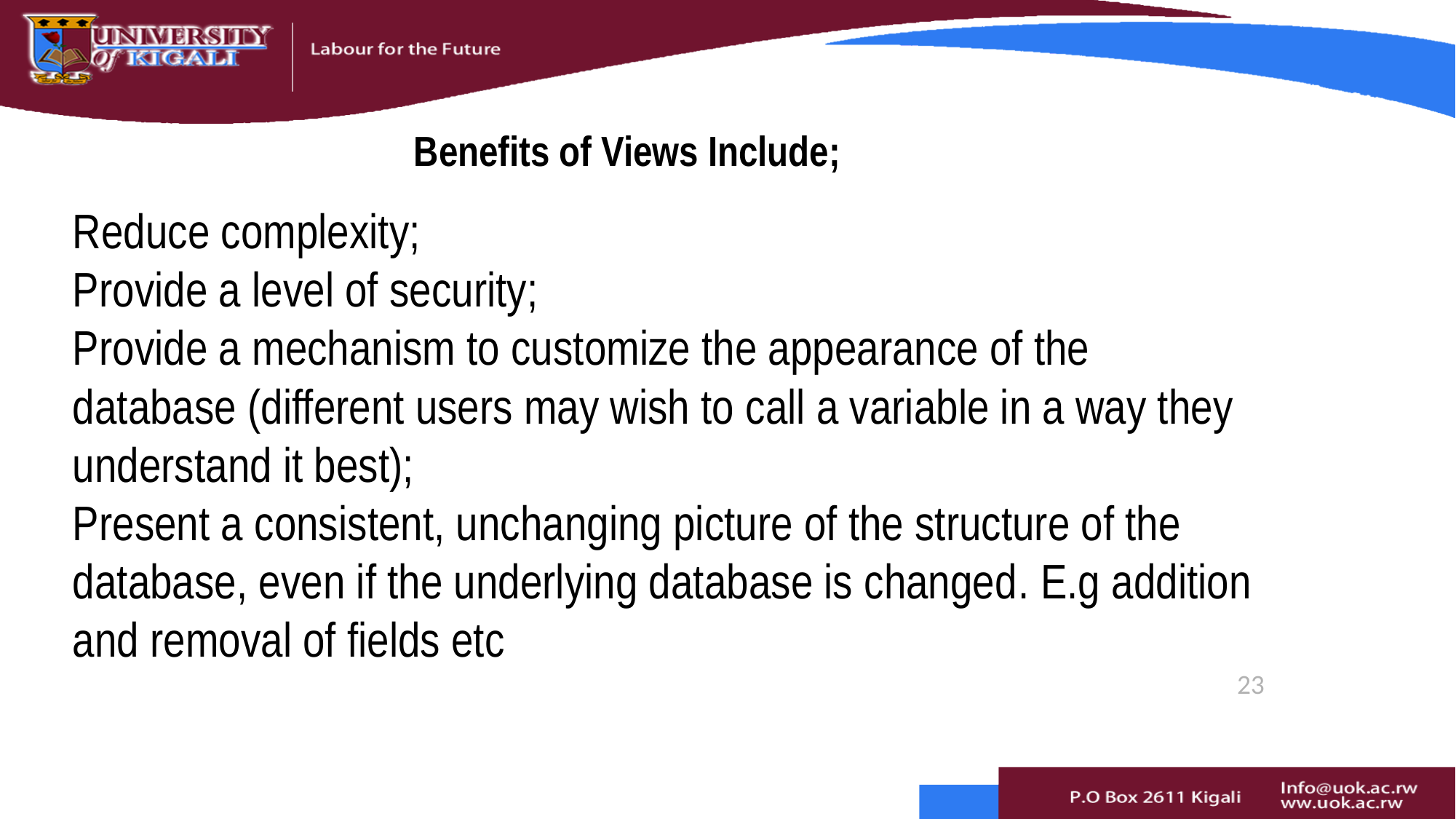

# Benefits of Views Include;
Reduce complexity;
Provide a level of security;
Provide a mechanism to customize the appearance of the database (different users may wish to call a variable in a way they understand it best);
Present a consistent, unchanging picture of the structure of the database, even if the underlying database is changed. E.g addition and removal of fields etc
23